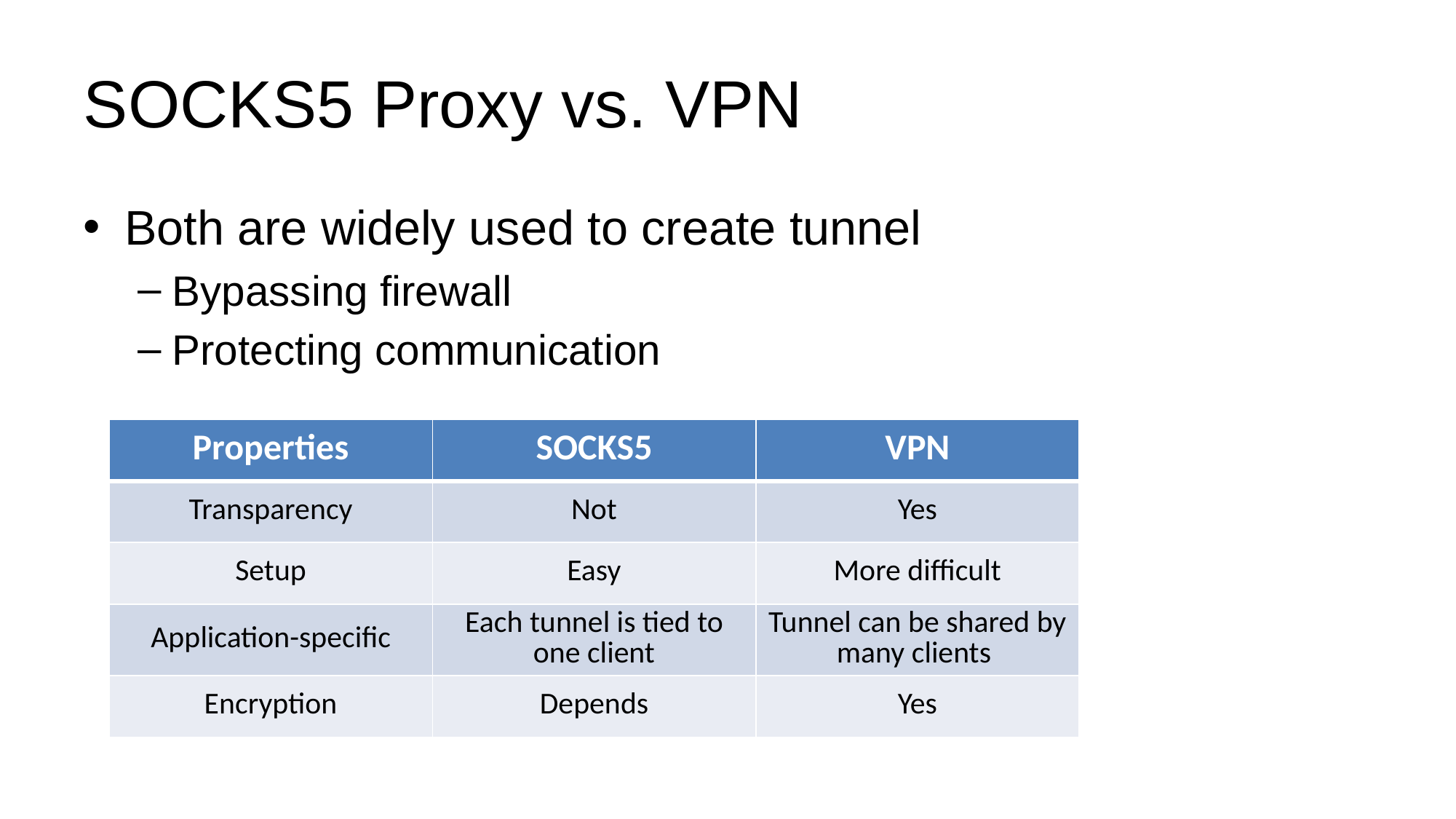

# SOCKS5 Proxy vs. VPN
Both are widely used to create tunnel
Bypassing firewall
Protecting communication

| Properties | SOCKS5 | VPN |
| --- | --- | --- |
| Transparency | Not | Yes |
| Setup | Easy | More difficult |
| Application-specific | Each tunnel is tied to one client | Tunnel can be shared by many clients |
| Encryption | Depends | Yes |